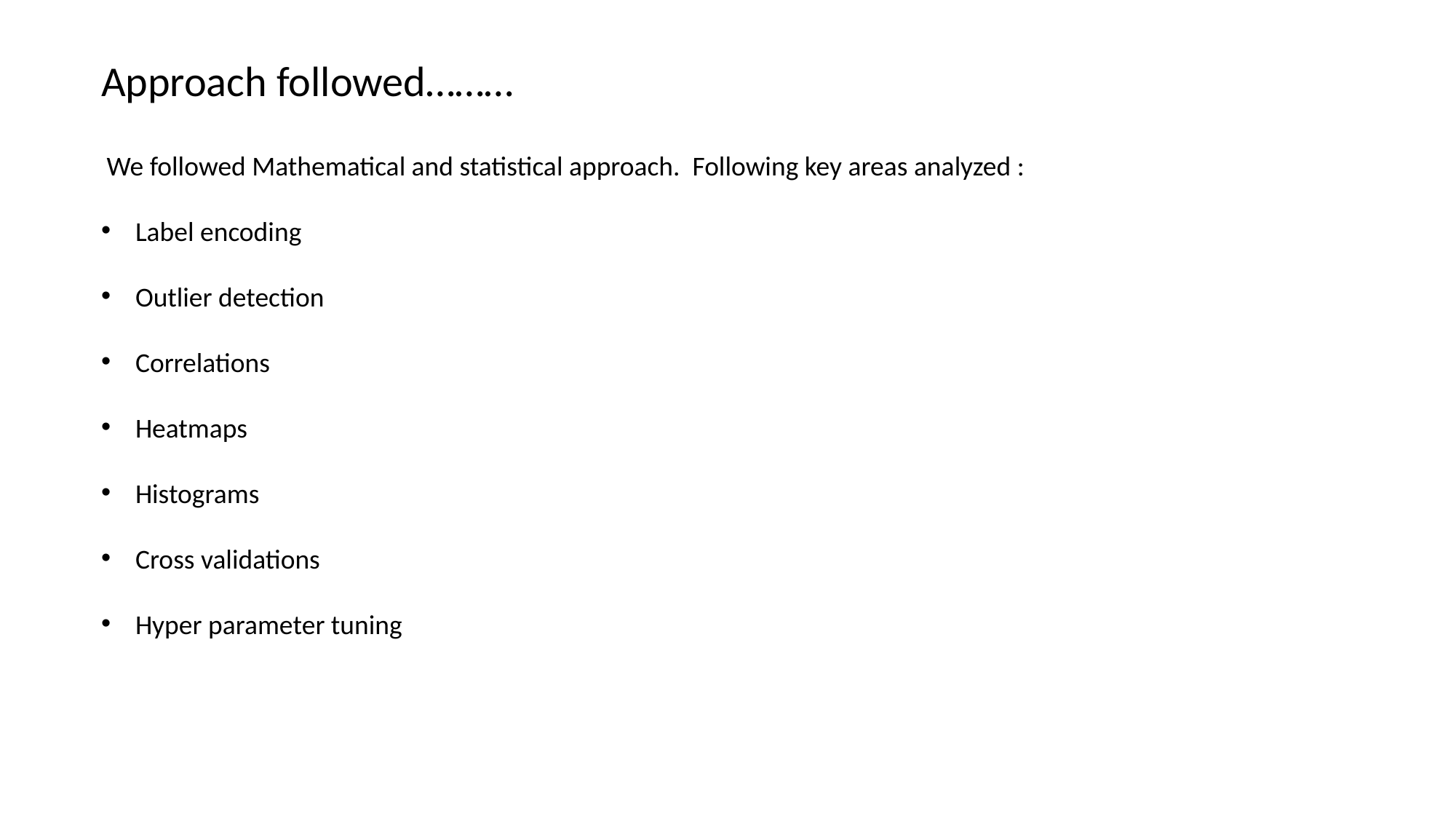

Approach followed………
We followed Mathematical and statistical approach.  Following key areas analyzed :

Label encoding

Outlier detection

Correlations

Heatmaps

Histograms

Cross validations

Hyper parameter tuning